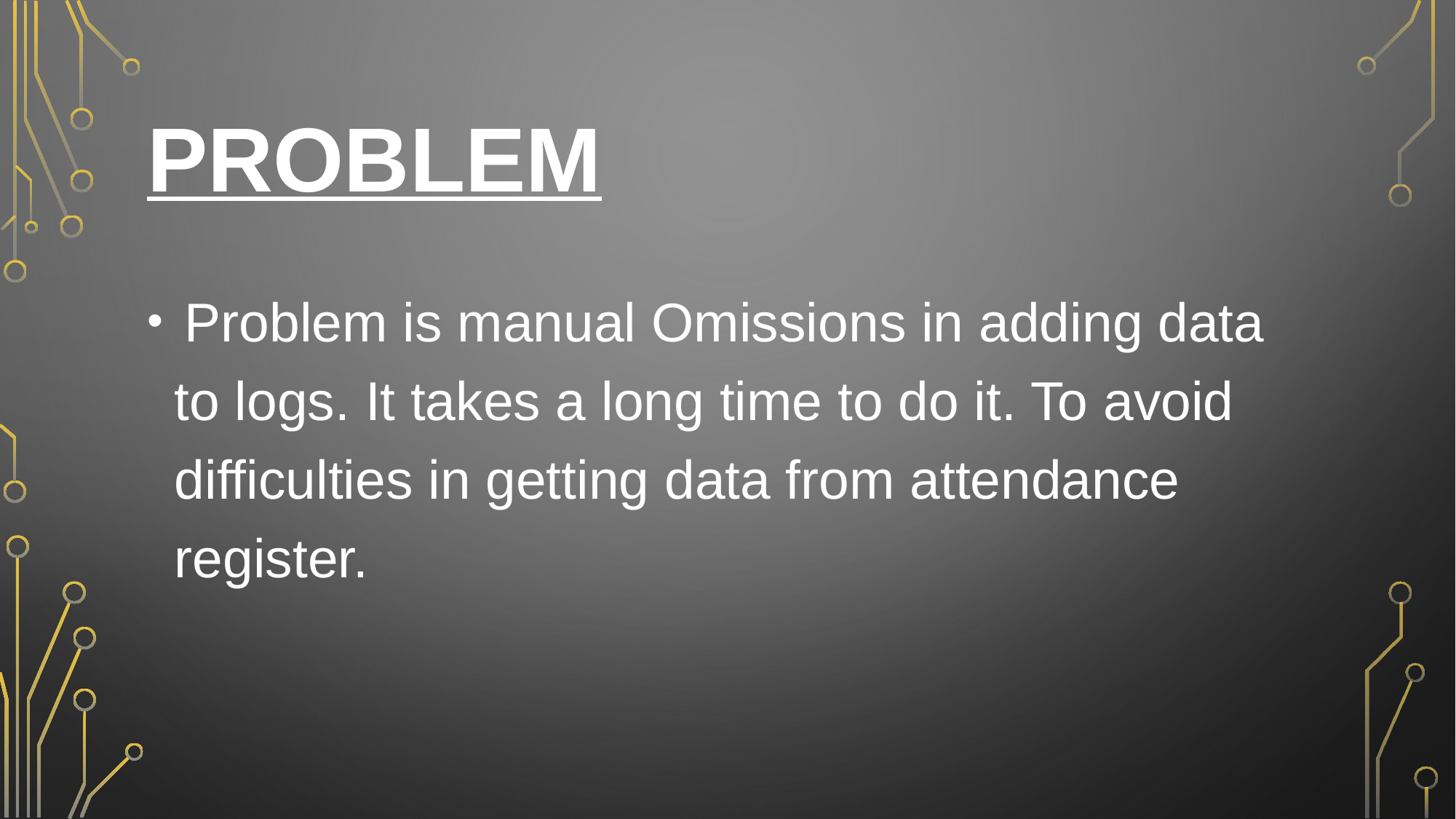

# Problem
 Problem is manual Omissions in adding data to logs. It takes a long time to do it. To avoid difficulties in getting data from attendance register.